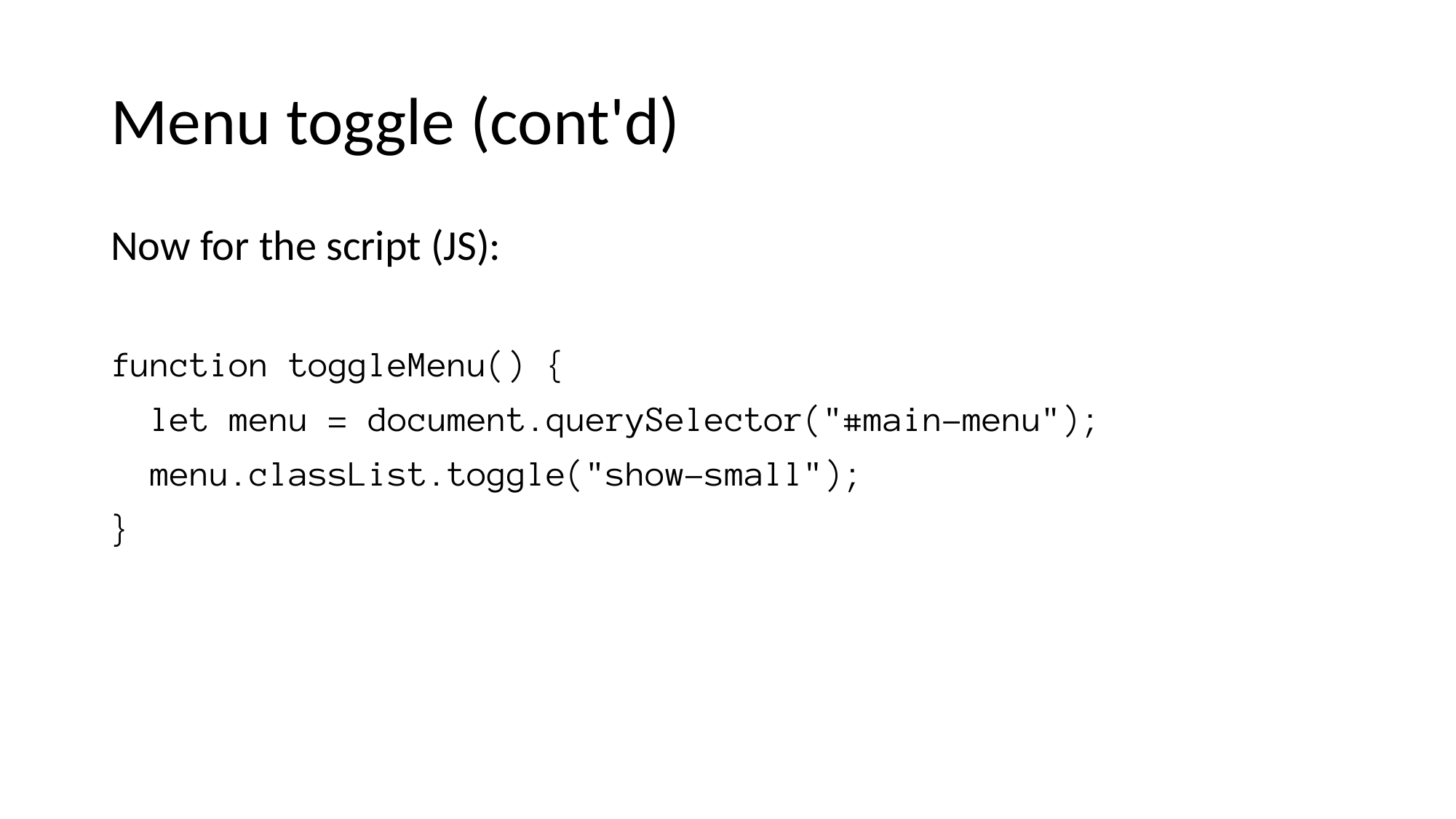

# Menu toggle (cont'd)
Now for the script (JS):

function toggleMenu() {
  let menu = document.querySelector("#main-menu");
  menu.classList.toggle("show-small");
}